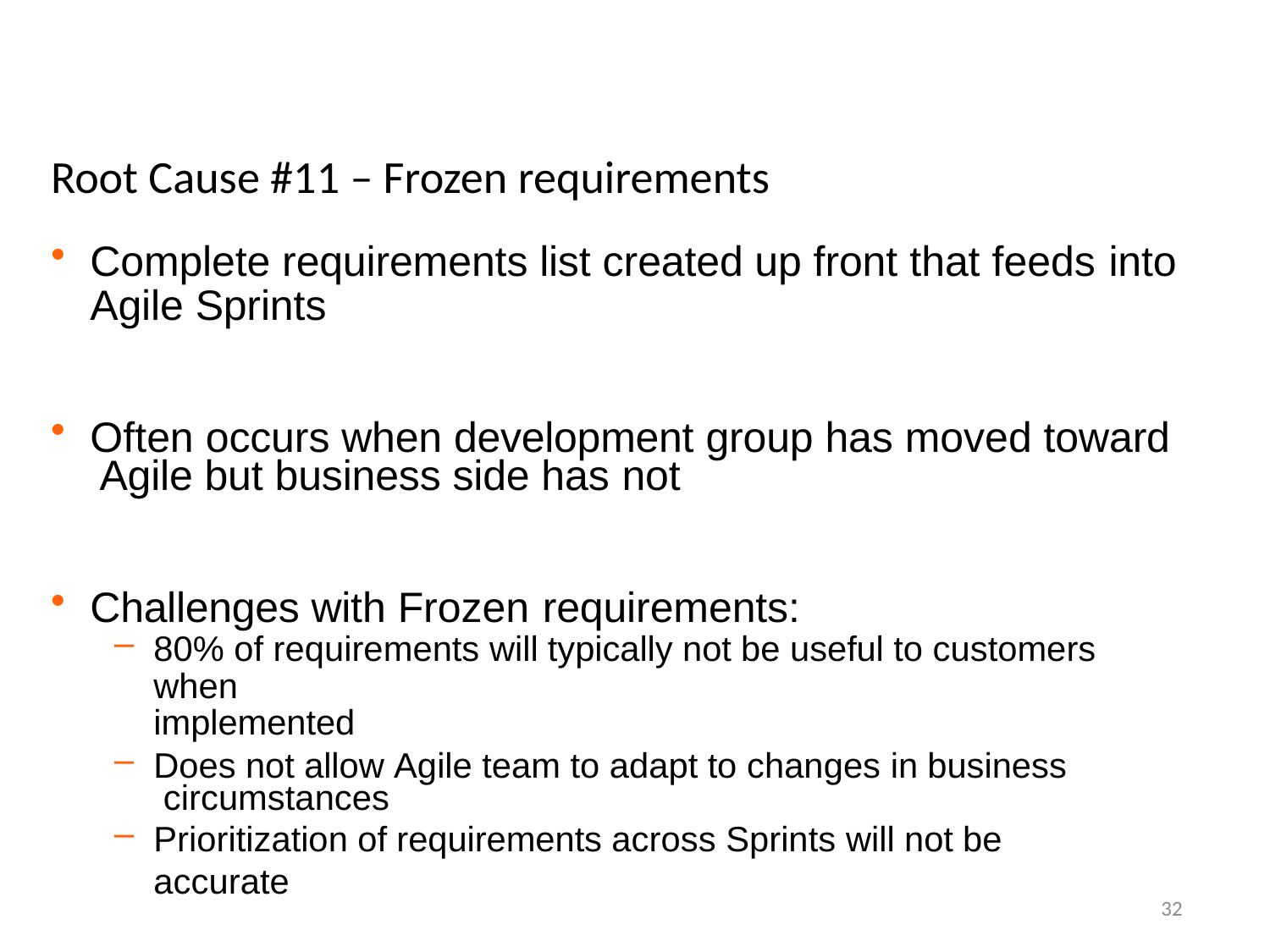

# Root Cause #11 – Frozen requirements
Complete requirements list created up front that feeds into
Agile Sprints

Often occurs when development group has moved toward  Agile but business side has not

Challenges with Frozen requirements:
80% of requirements will typically not be useful to customers when
implemented
Does not allow Agile team to adapt to changes in business  circumstances
Prioritization of requirements across Sprints will not be accurate
32